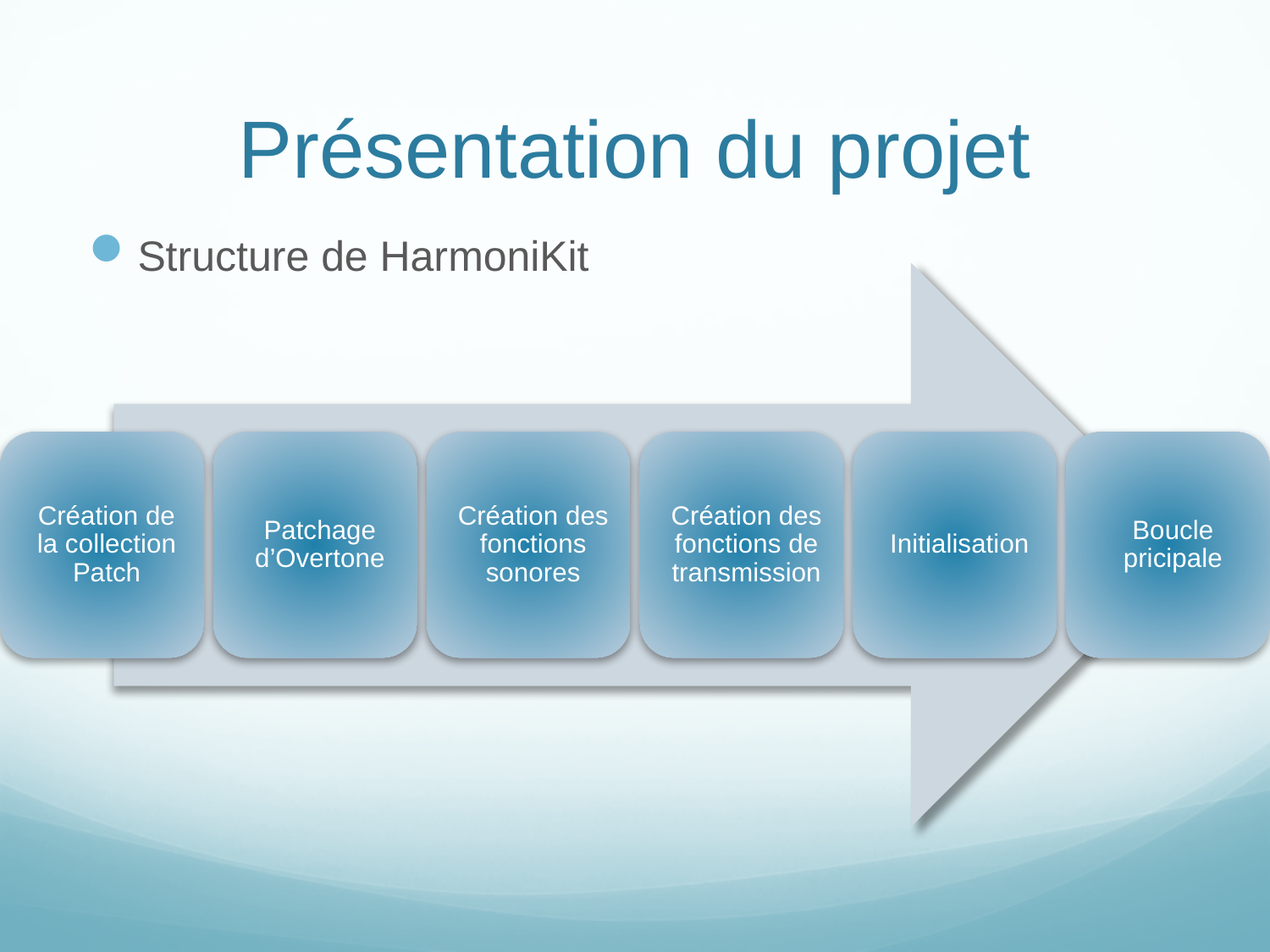

# Présentation du projet
Structure de HarmoniKit

Création de la collection Patch
Patchage d’Overtone
Création des fonctions sonores
Création des fonctions de transmission
Initialisation
Boucle pricipale